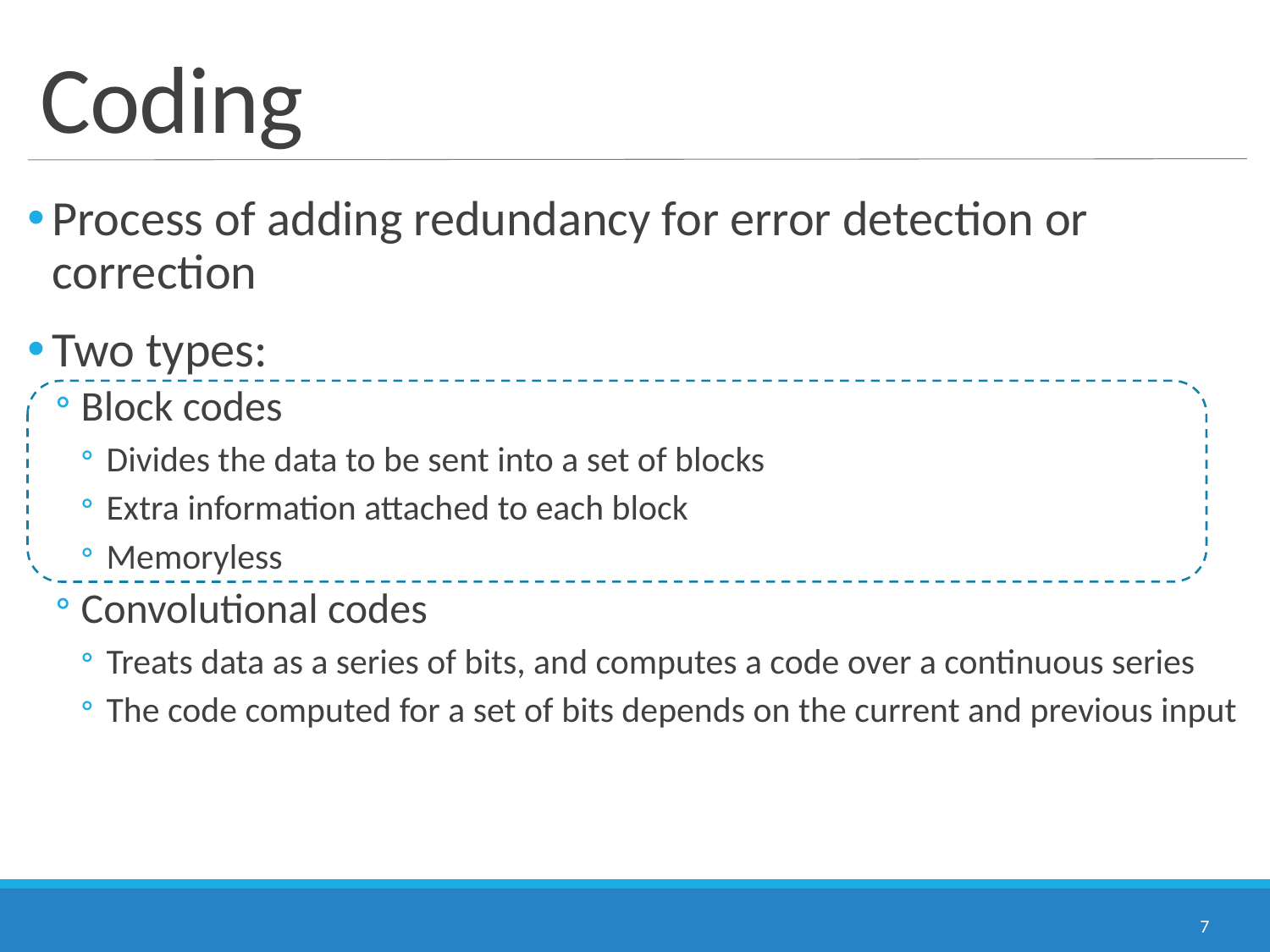

# Coding
Process of adding redundancy for error detection or correction
Two types:
Block codes
Divides the data to be sent into a set of blocks
Extra information attached to each block
Memoryless
Convolutional codes
Treats data as a series of bits, and computes a code over a continuous series
The code computed for a set of bits depends on the current and previous input